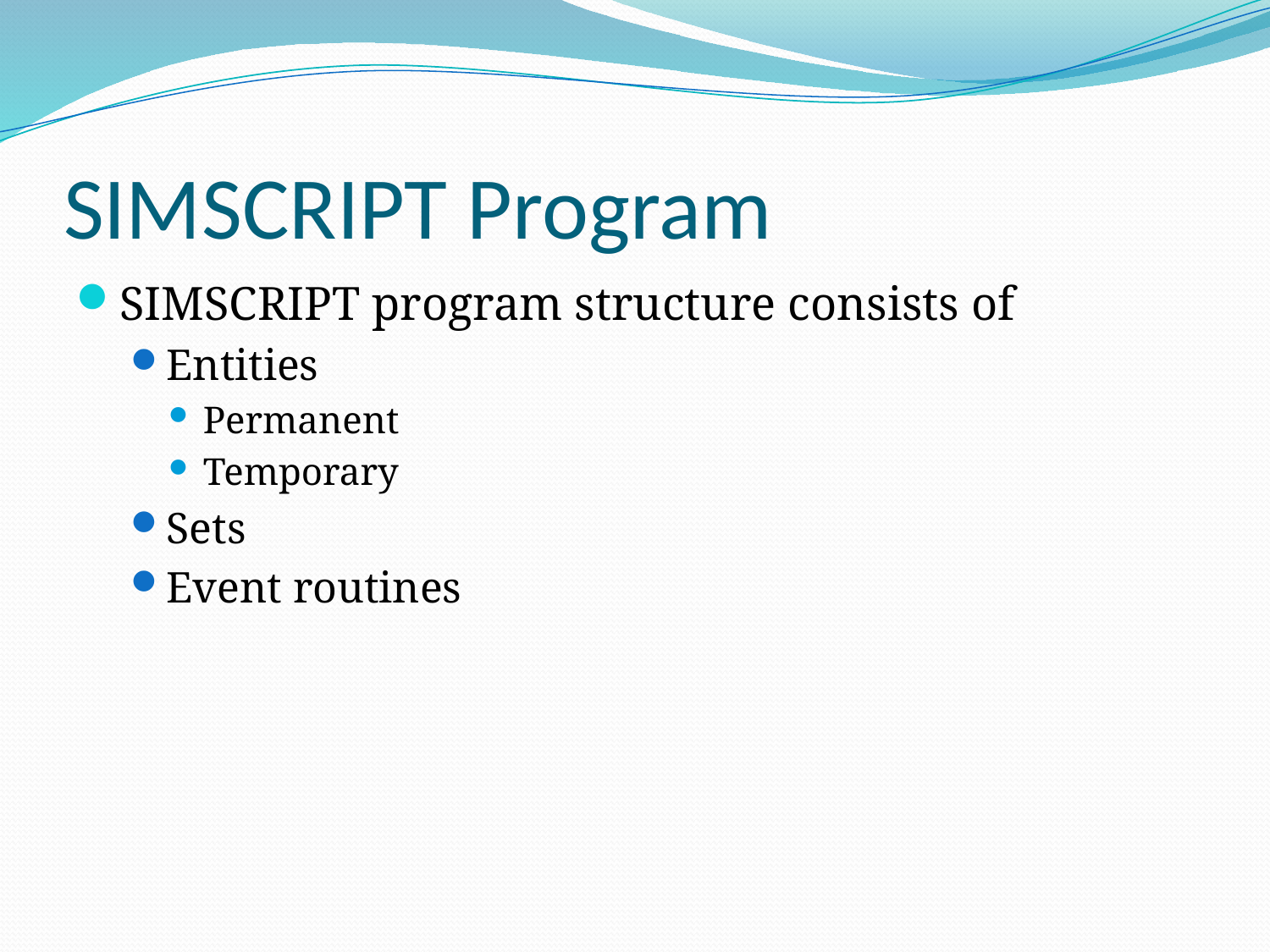

# SIMSCRIPT Program
SIMSCRIPT program structure consists of
Entities
Permanent
Temporary
Sets
Event routines